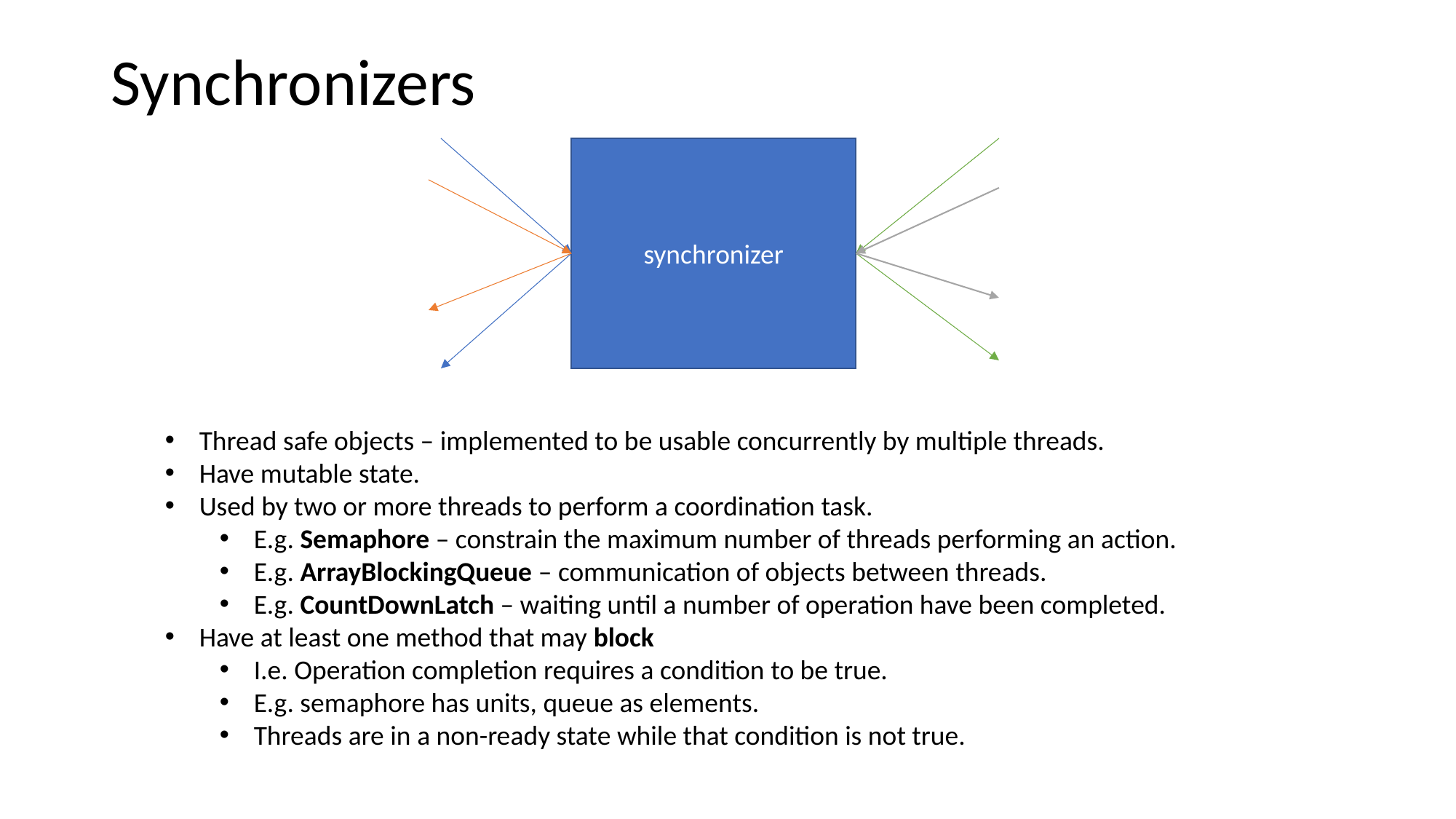

# Synchronizers
synchronizer
Thread safe objects – implemented to be usable concurrently by multiple threads.
Have mutable state.
Used by two or more threads to perform a coordination task.
E.g. Semaphore – constrain the maximum number of threads performing an action.
E.g. ArrayBlockingQueue – communication of objects between threads.
E.g. CountDownLatch – waiting until a number of operation have been completed.
Have at least one method that may block
I.e. Operation completion requires a condition to be true.
E.g. semaphore has units, queue as elements.
Threads are in a non-ready state while that condition is not true.